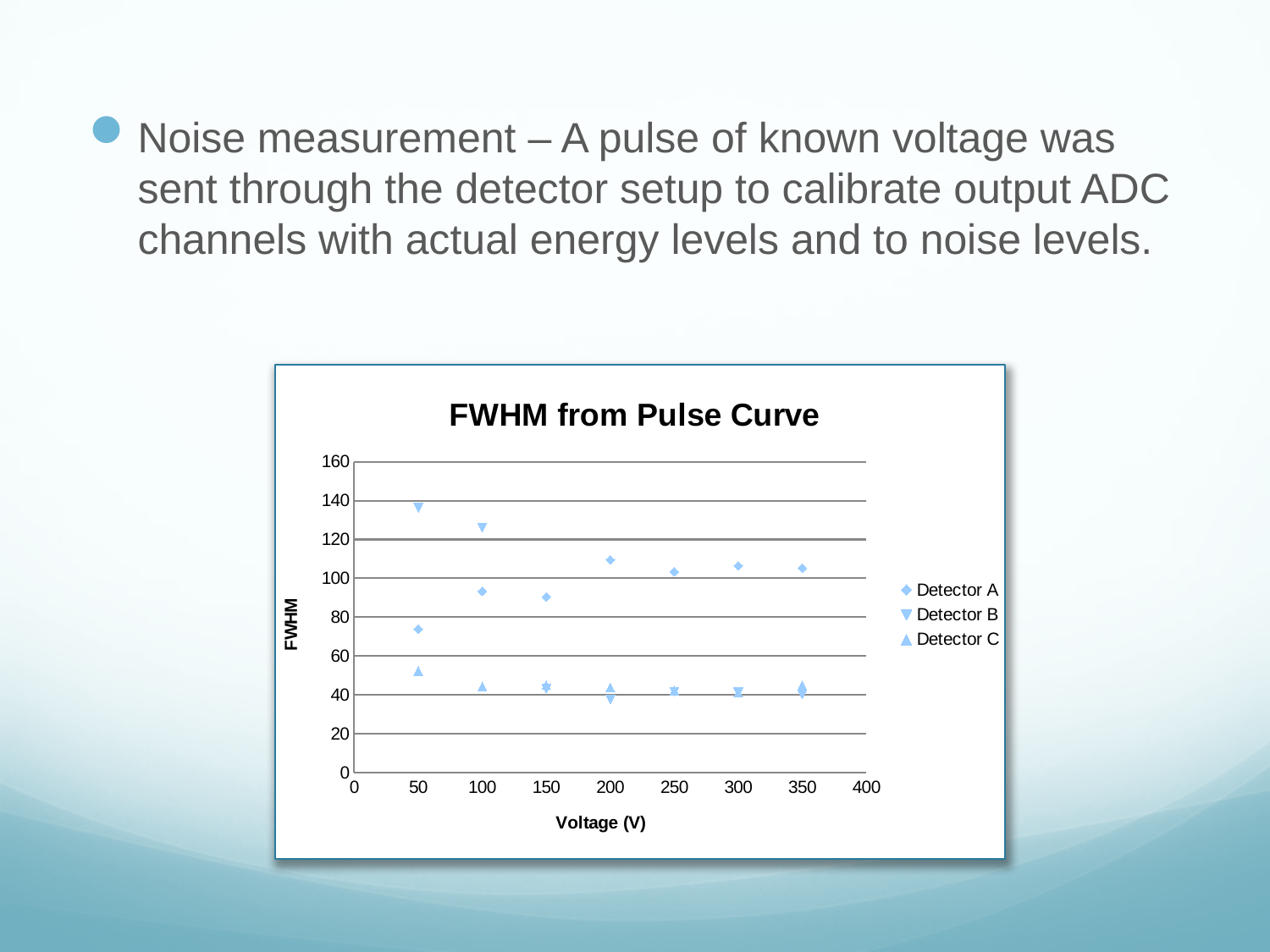

Noise measurement – A pulse of known voltage was sent through the detector setup to calibrate output ADC channels with actual energy levels and to noise levels.

### Chart: FWHM from Pulse Curve

| Category |  |  |  |
|---|---|---|---|